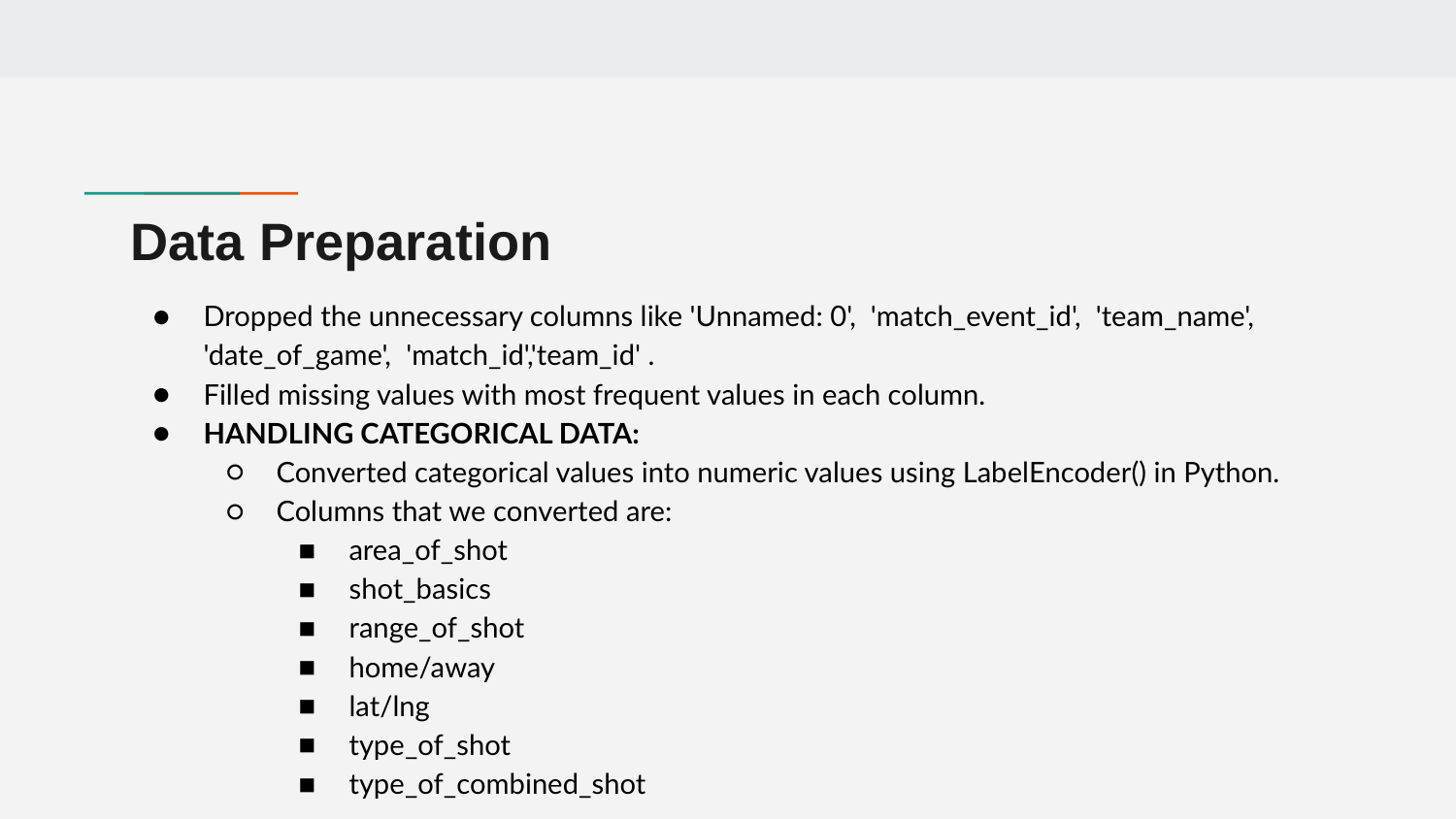

# Data Preparation
Dropped the unnecessary columns like 'Unnamed: 0',  'match_event_id',  'team_name', 'date_of_game',  'match_id','team_id' .
Filled missing values with most frequent values in each column.
HANDLING CATEGORICAL DATA:
Converted categorical values into numeric values using LabelEncoder() in Python.
Columns that we converted are:
area_of_shot
shot_basics
range_of_shot
home/away
lat/lng
type_of_shot
type_of_combined_shot